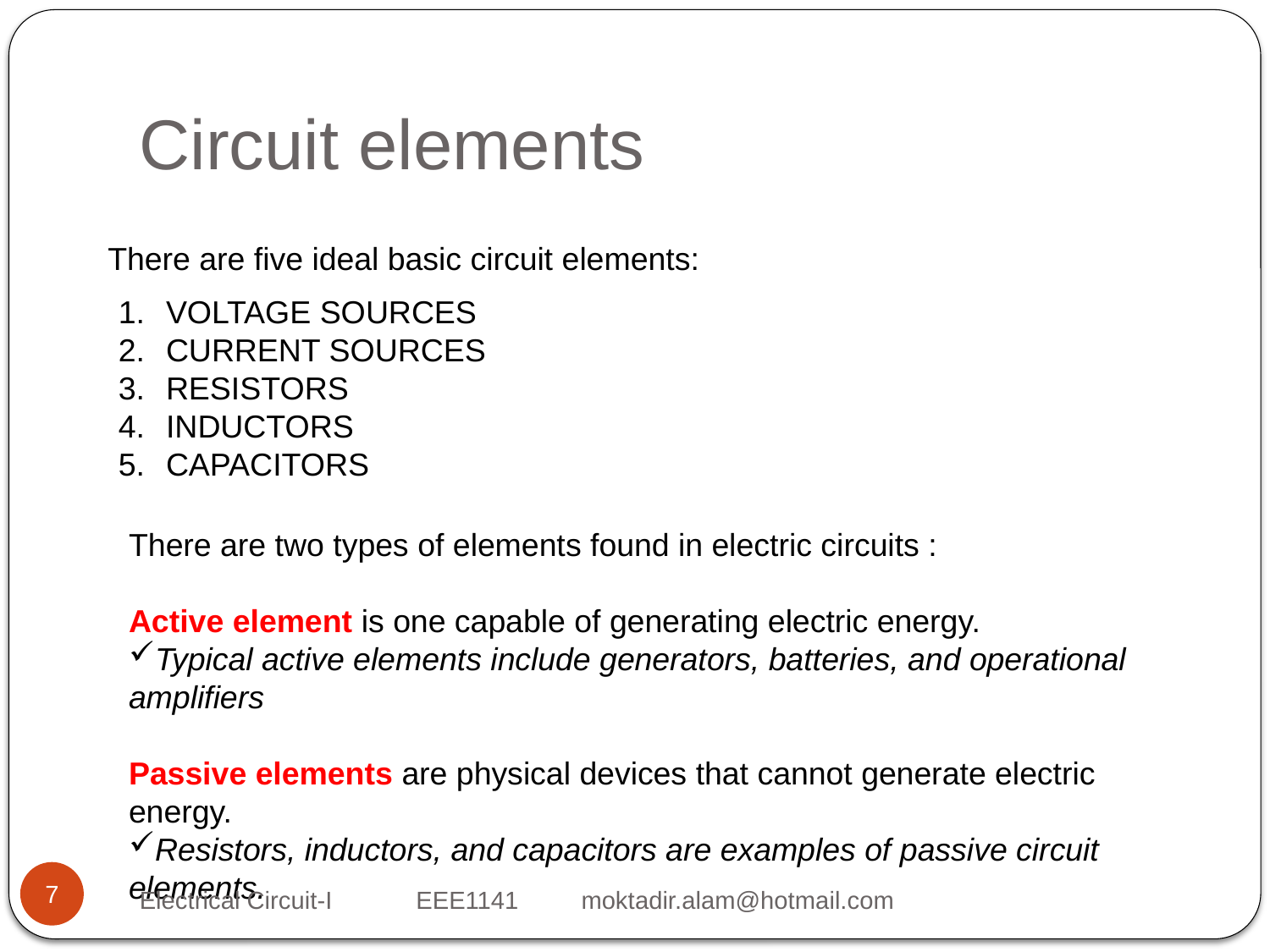

# Circuit elements
There are five ideal basic circuit elements:
VOLTAGE SOURCES
CURRENT SOURCES
RESISTORS
INDUCTORS
CAPACITORS
There are two types of elements found in electric circuits :

Active element is one capable of generating electric energy.
Typical active elements include generators, batteries, and operational amplifiers

Passive elements are physical devices that cannot generate electric energy.
Resistors, inductors, and capacitors are examples of passive circuit elements.
7
Electrical Circuit-I            EEE1141         moktadir.alam@hotmail.com